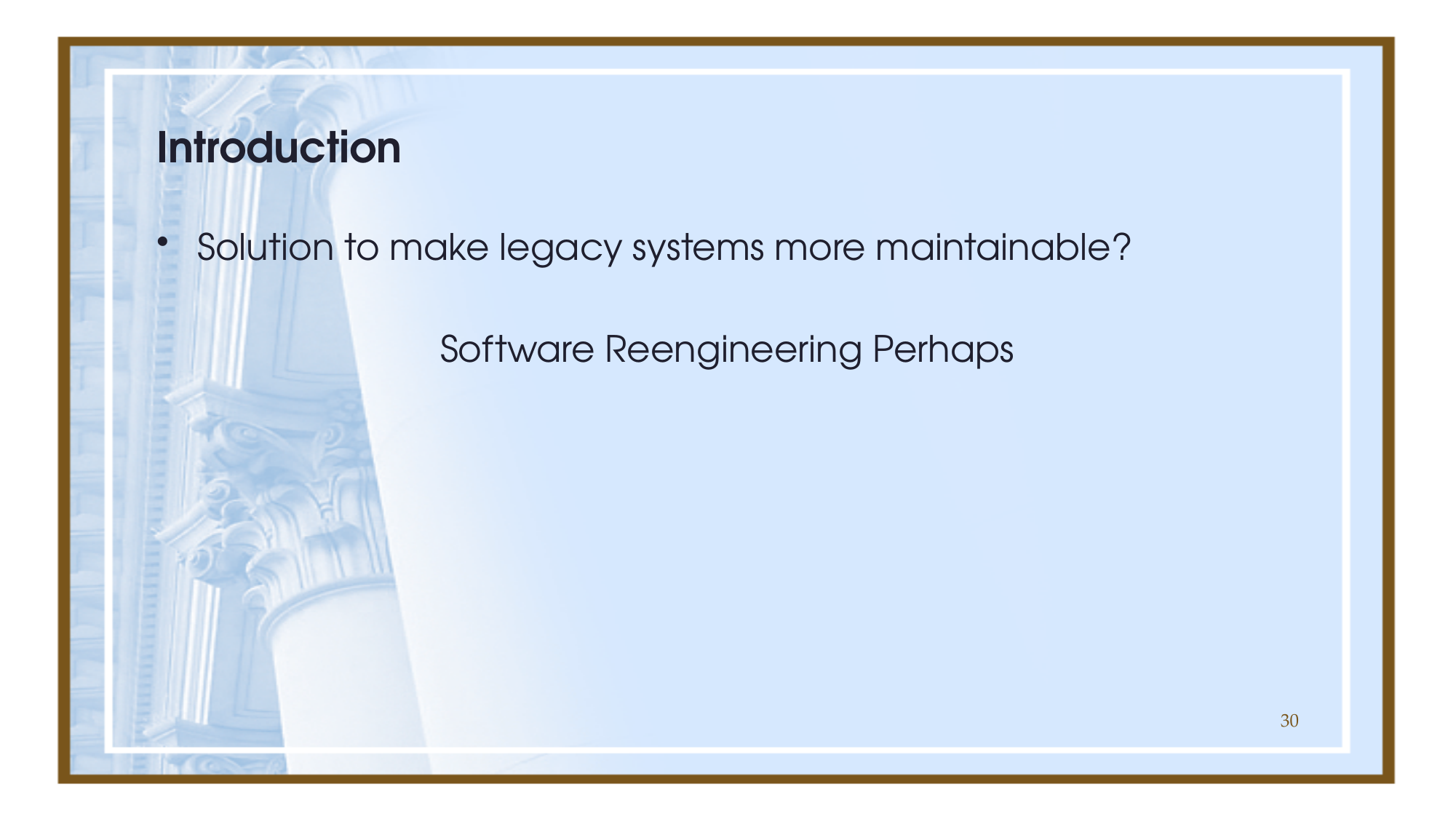

# Introduction
Solution to make legacy systems more maintainable?

Software Reengineering Perhaps
30